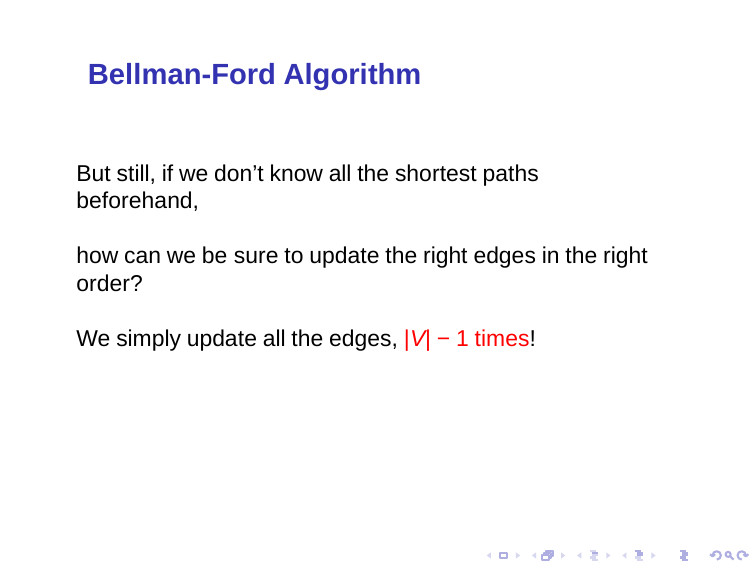

Bellman-Ford Algorithm
But still, if we don’t know all the shortest paths beforehand,

how can we be sure to update the right edges in the right order?

We simply update all the edges, |V| − 1 times!